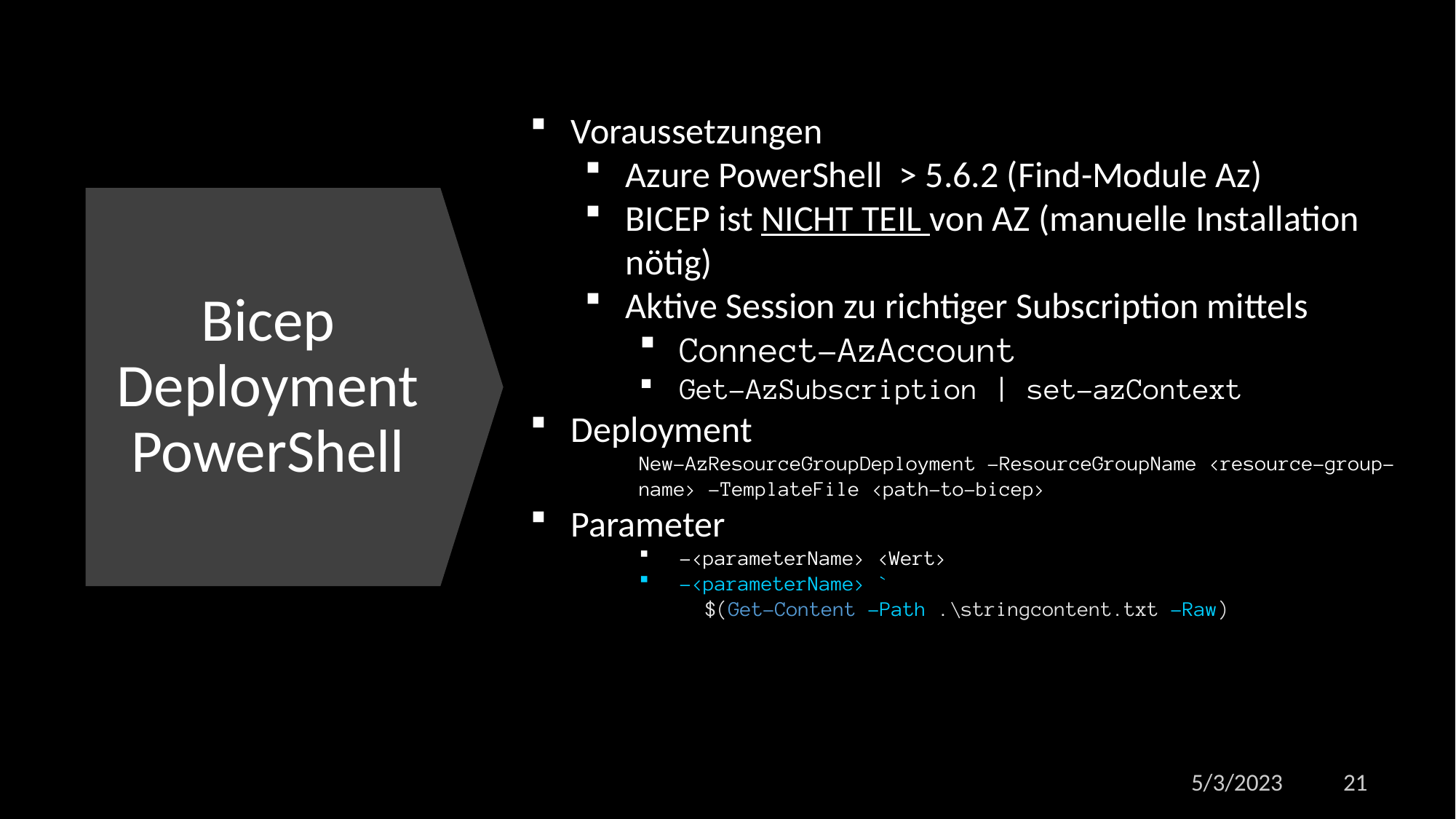

Voraussetzungen
Azure PowerShell  > 5.6.2 (Find-Module Az)
BICEP ist NICHT TEIL von AZ (manuelle Installation nötig)
Aktive Session zu richtiger Subscription mittels
Connect-AzAccount
Get-AzSubscription | set-azContext
Deployment
New-AzResourceGroupDeployment -ResourceGroupName <resource-group-name> -TemplateFile <path-to-bicep>
Parameter
-<parameterName> <Wert>
-<parameterName> `
 $(Get-Content -Path .\stringcontent.txt -Raw)

# Bicep Deployment PowerShell
5/3/2023
21